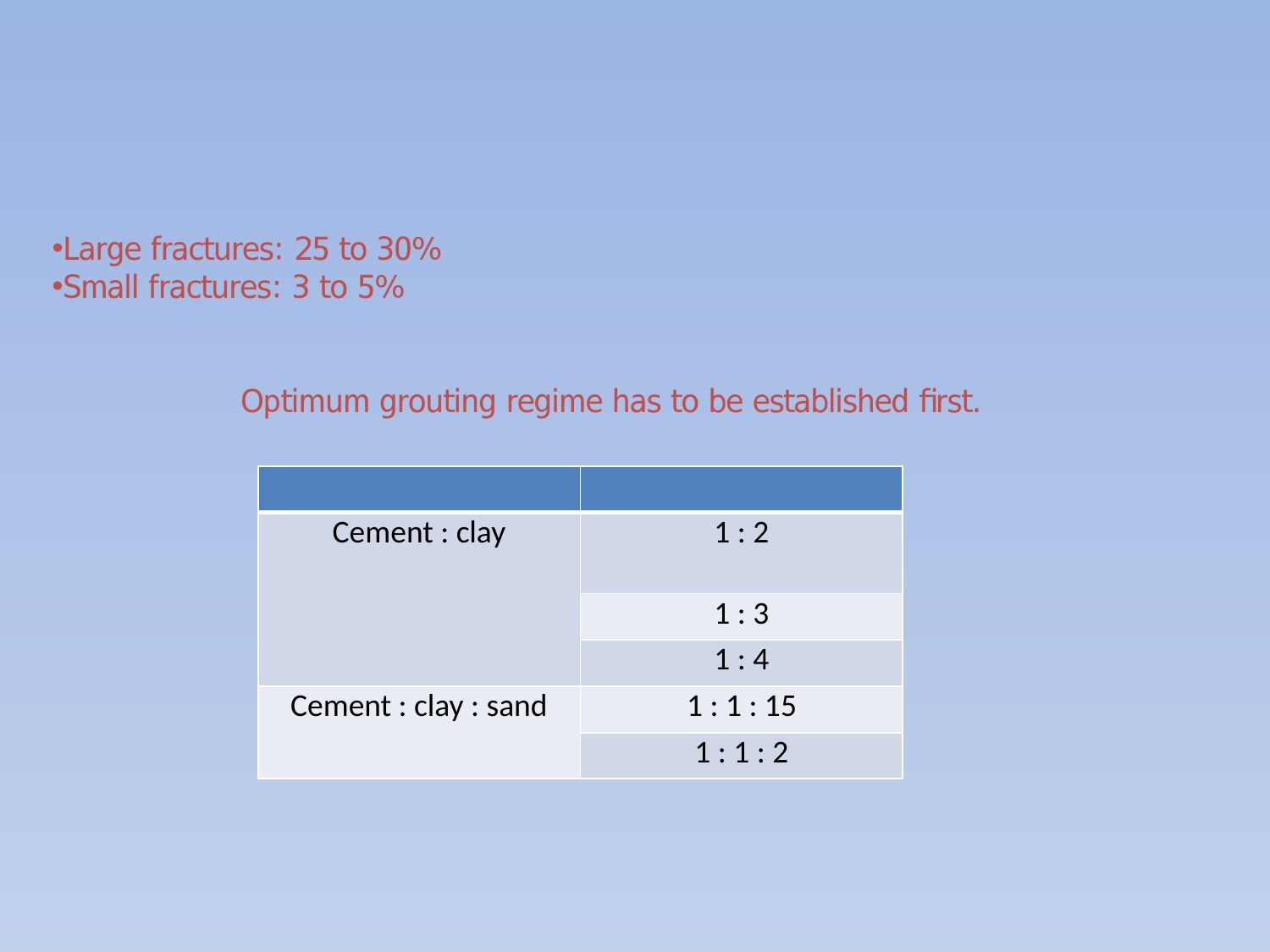

Large fractures: 25 to 30%
Small fractures: 3 to 5%

                   Optimum grouting regime has to be established first.

|  |  |
| --- | --- |
| Cement : clay | 1 : 2 |
|  | 1 : 3 |
|  | 1 : 4 |
| Cement : clay : sand | 1 : 1 : 15 |
|  | 1 : 1 : 2 |